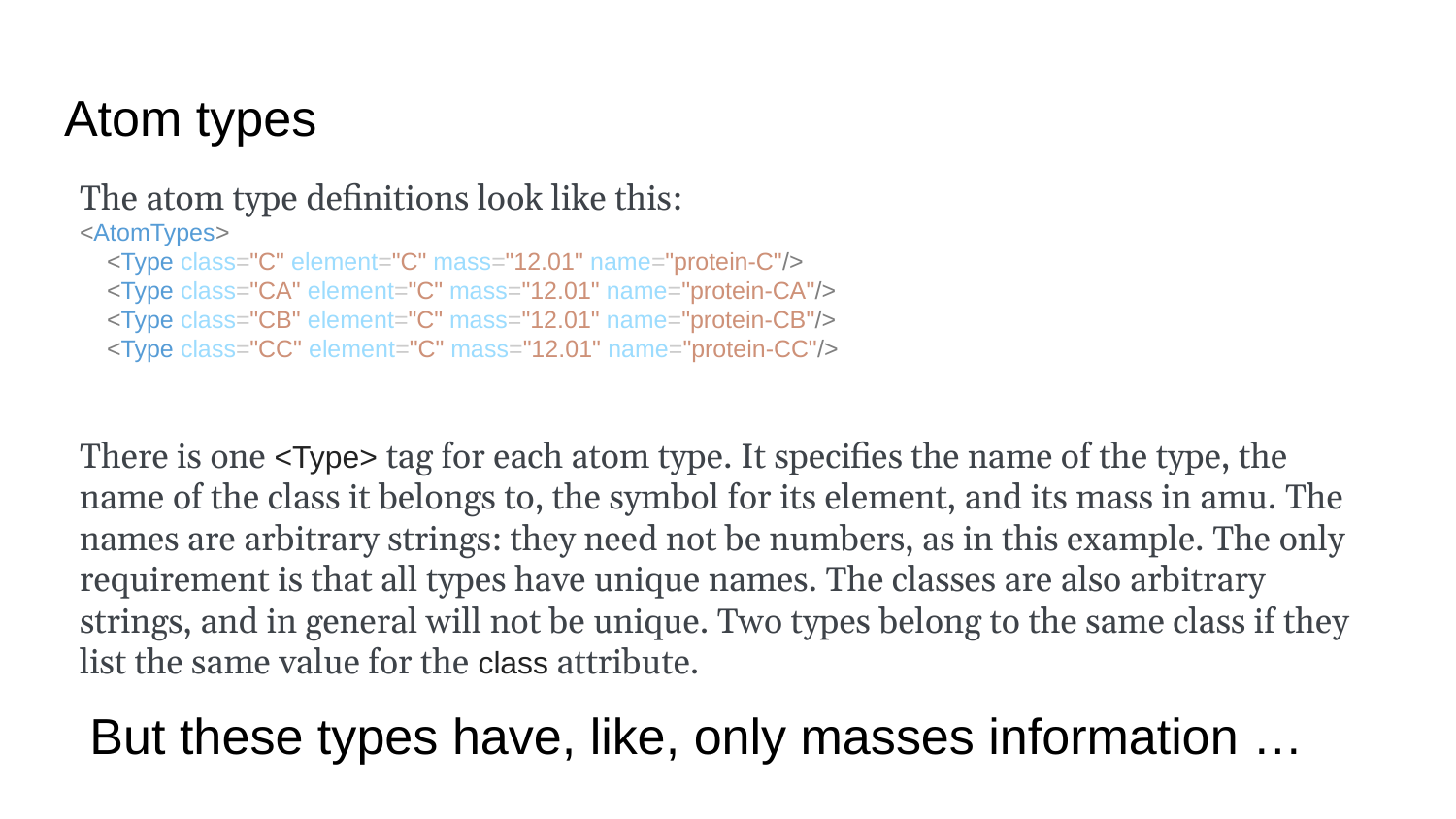

# Atom types
The atom type definitions look like this:
<AtomTypes>
    <Type class="C" element="C" mass="12.01" name="protein-C"/>
    <Type class="CA" element="C" mass="12.01" name="protein-CA"/>
    <Type class="CB" element="C" mass="12.01" name="protein-CB"/>
    <Type class="CC" element="C" mass="12.01" name="protein-CC"/>

There is one <Type> tag for each atom type. It specifies the name of the type, the name of the class it belongs to, the symbol for its element, and its mass in amu. The names are arbitrary strings: they need not be numbers, as in this example. The only requirement is that all types have unique names. The classes are also arbitrary strings, and in general will not be unique. Two types belong to the same class if they list the same value for the class attribute.
But these types have, like, only masses information …